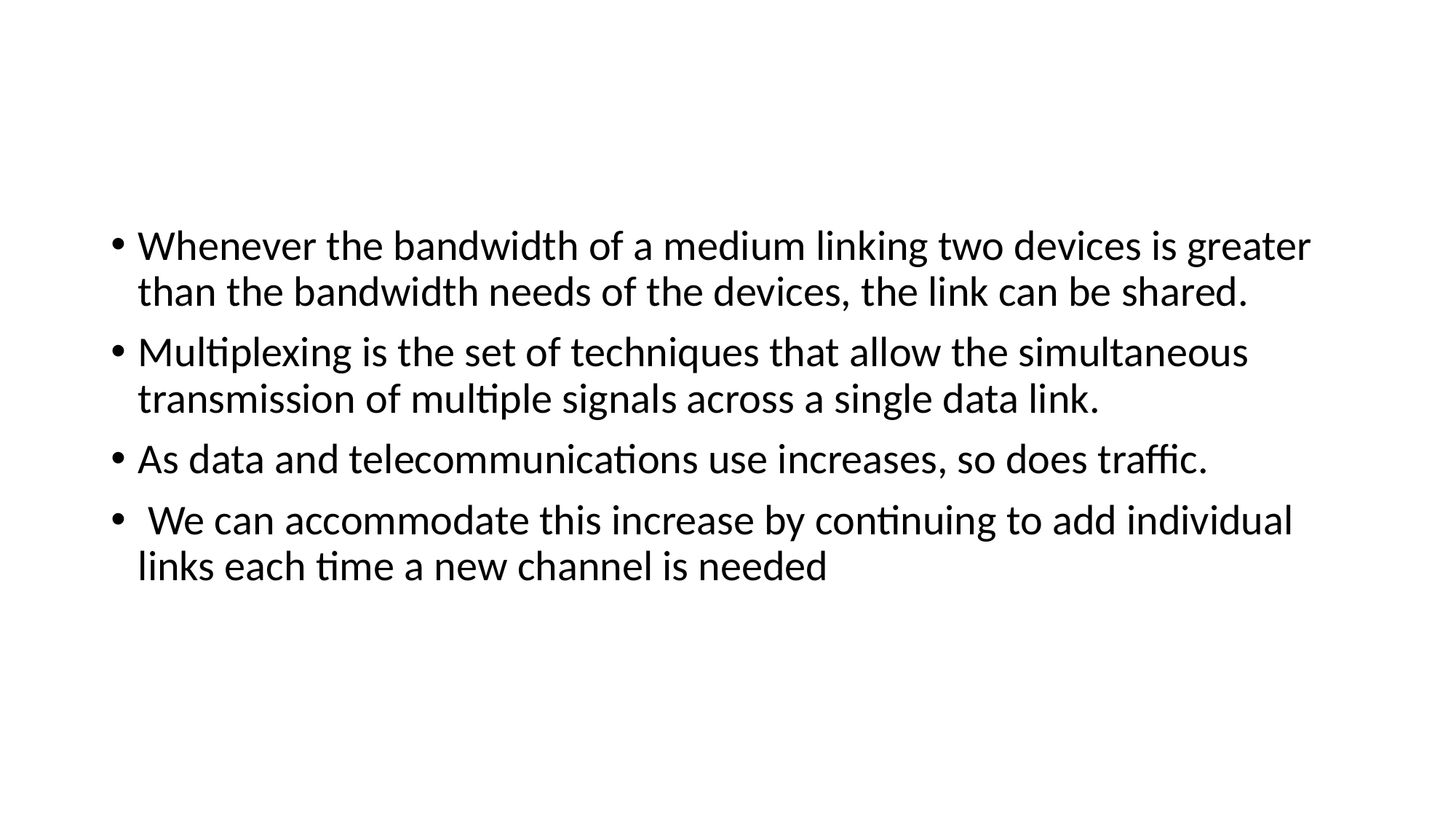

#
Whenever the bandwidth of a medium linking two devices is greater than the bandwidth needs of the devices, the link can be shared.
Multiplexing is the set of techniques that allow the simultaneous transmission of multiple signals across a single data link.
As data and telecommunications use increases, so does traffic.
 We can accommodate this increase by continuing to add individual links each time a new channel is needed